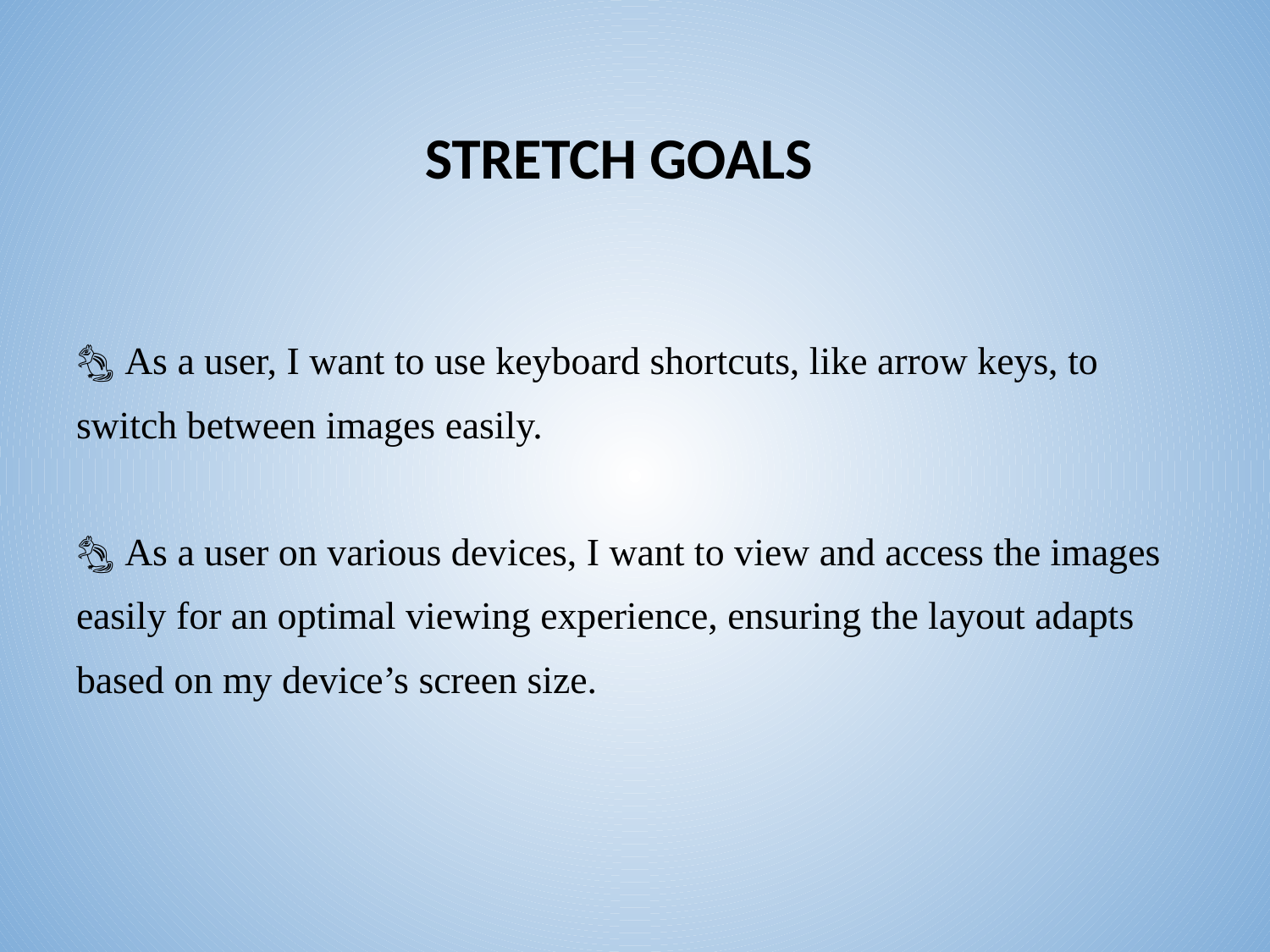

# STRETCH GOALS

🐿️ As a user, I want to use keyboard shortcuts, like arrow keys, to switch between images easily.

🐿️ As a user on various devices, I want to view and access the images easily for an optimal viewing experience, ensuring the layout adapts based on my device’s screen size.